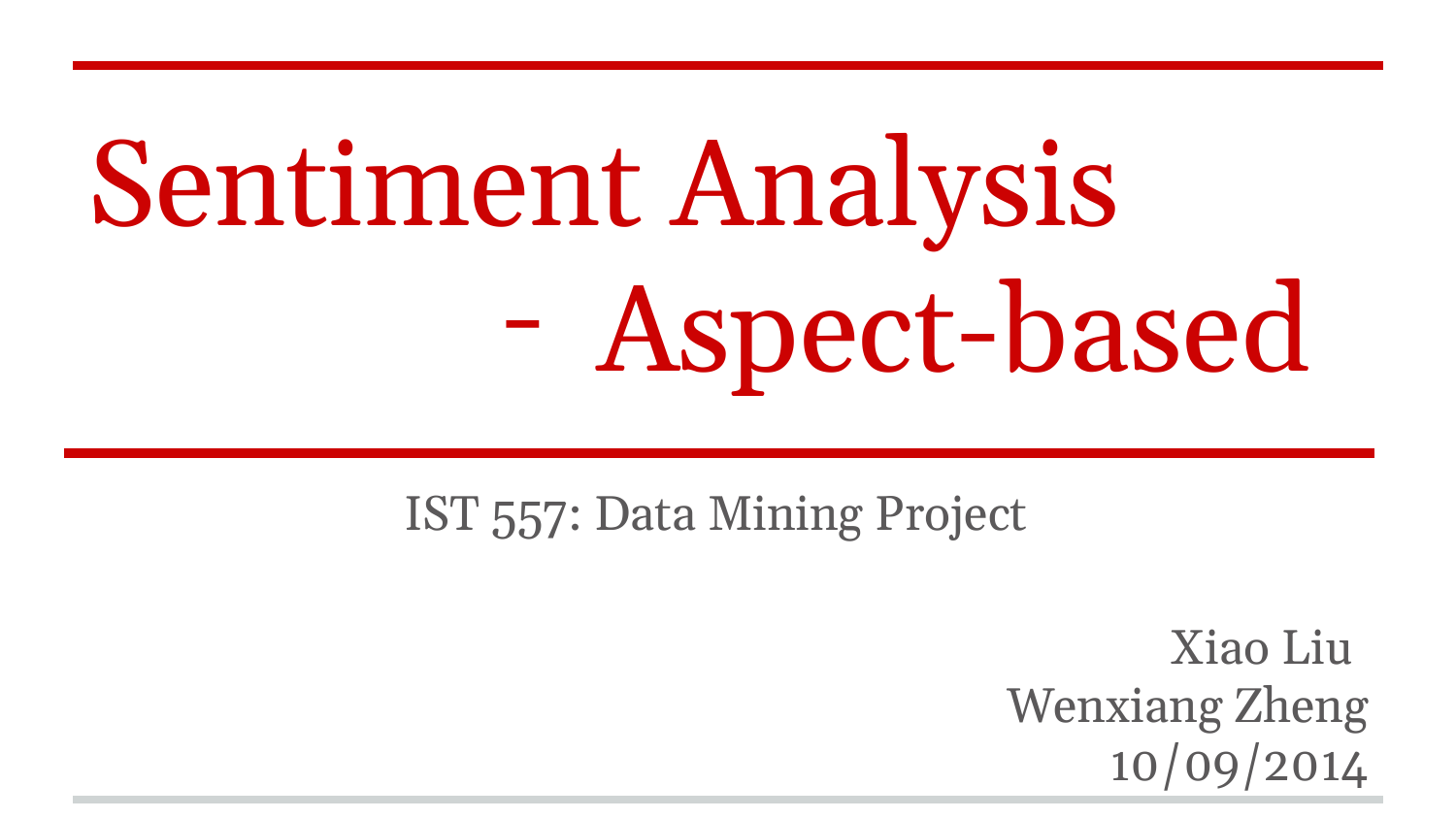

# Sentiment Analysis
Aspect-based
IST 557: Data Mining Project
                                                                                             Xiao Liu
Wenxiang Zheng
10/09/2014